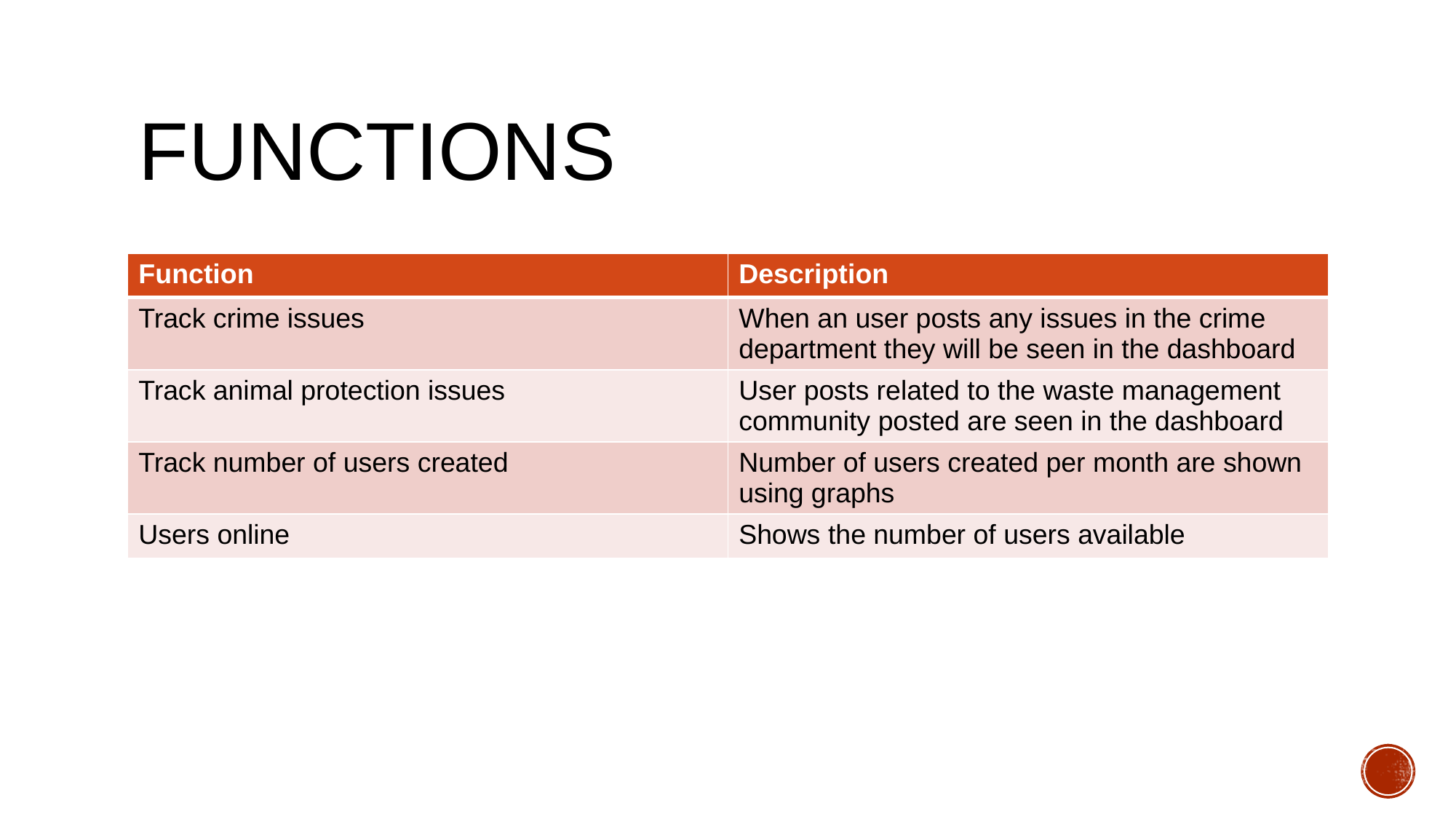

# FUNCTIONS
| Function | Description |
| --- | --- |
| Track crime issues | When an user posts any issues in the crime department they will be seen in the dashboard |
| Track animal protection issues | User posts related to the waste management community posted are seen in the dashboard |
| Track number of users created | Number of users created per month are shown using graphs |
| Users online | Shows the number of users available |